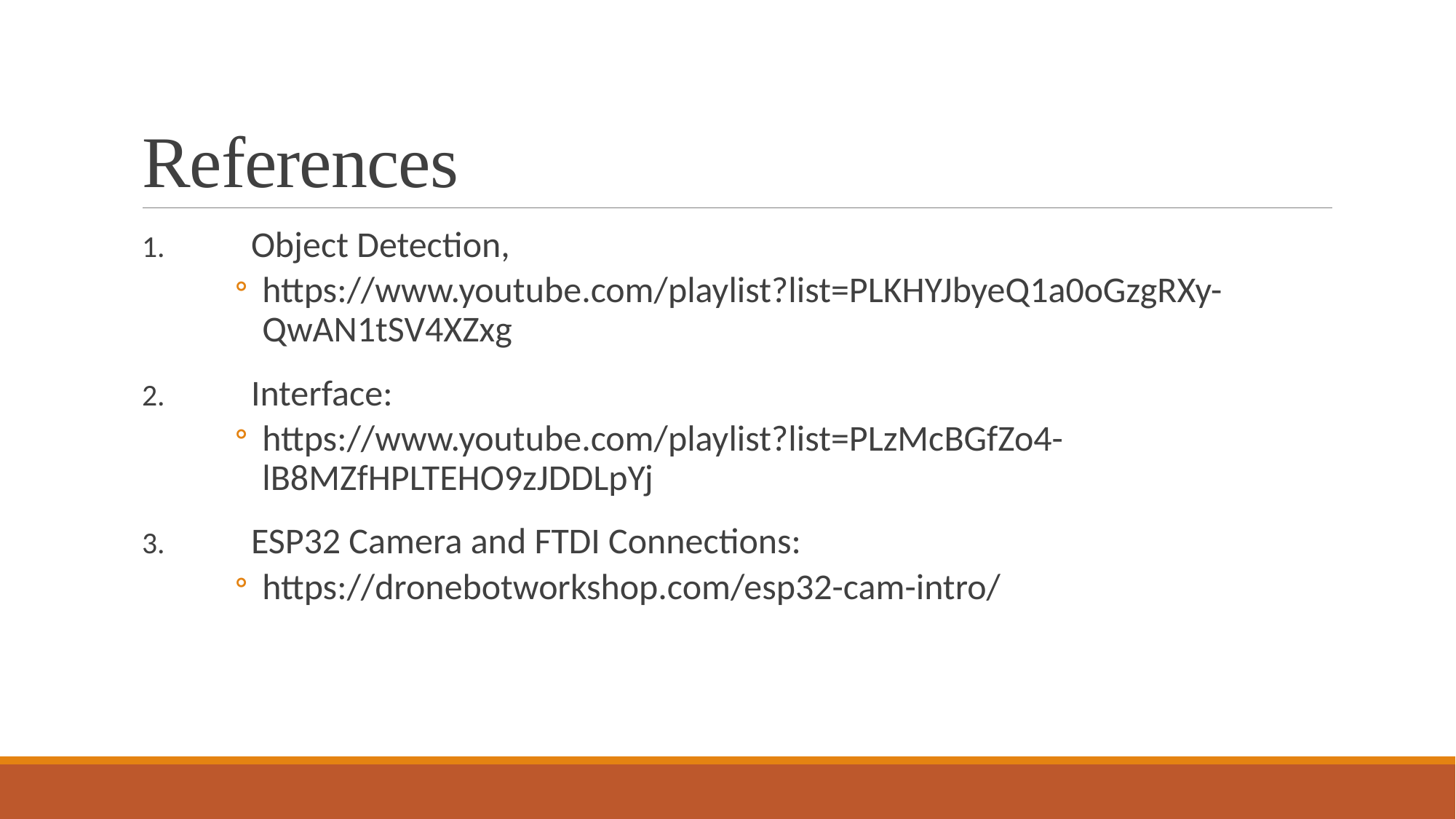

# References
1.	Object Detection,
https://www.youtube.com/playlist?list=PLKHYJbyeQ1a0oGzgRXy-QwAN1tSV4XZxg
2.	Interface:
https://www.youtube.com/playlist?list=PLzMcBGfZo4-lB8MZfHPLTEHO9zJDDLpYj
3.	ESP32 Camera and FTDI Connections:
https://dronebotworkshop.com/esp32-cam-intro/